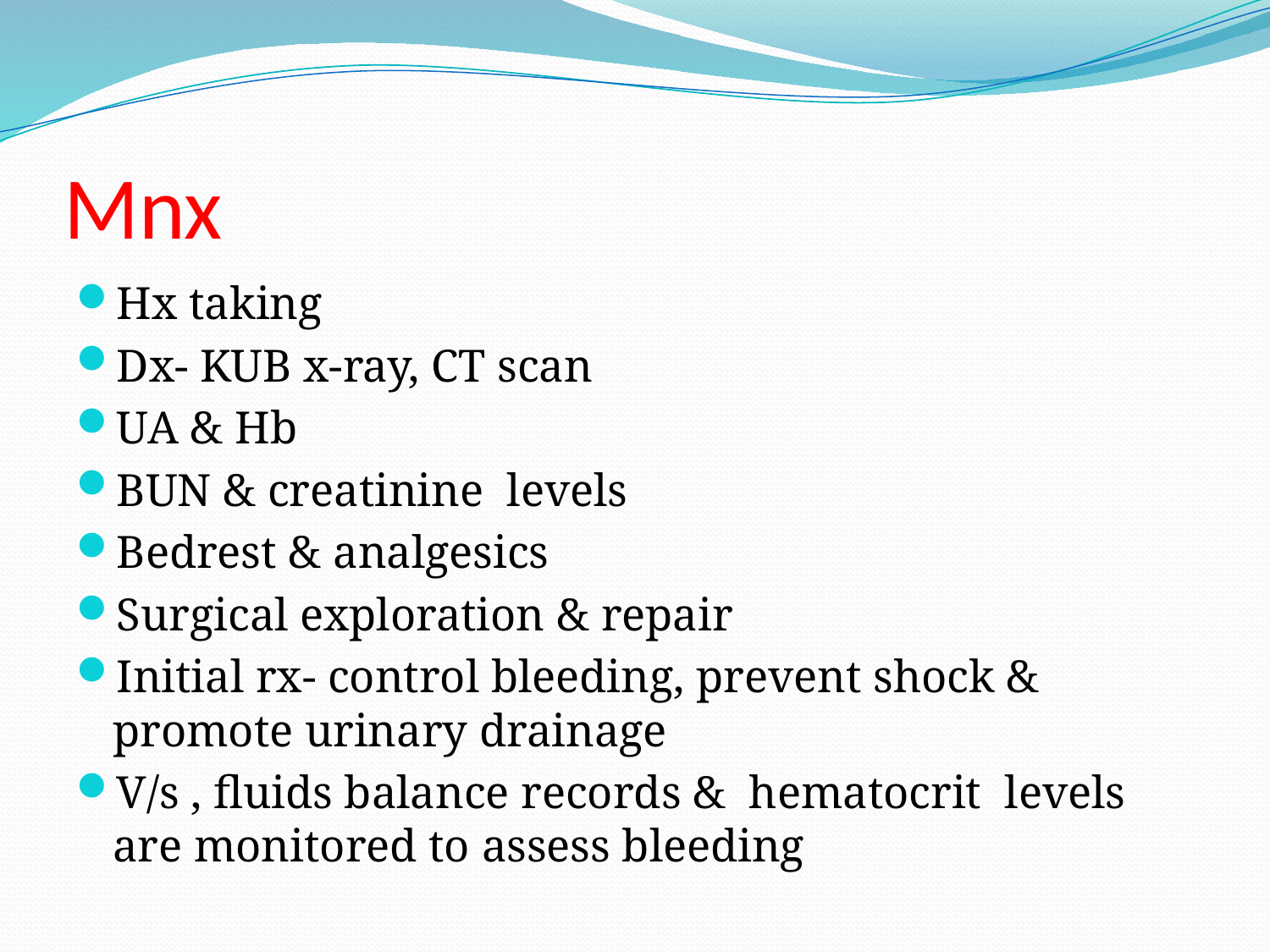

# Mnx
Hx taking
Dx- KUB x-ray, CT scan
UA & Hb
BUN & creatinine  levels
Bedrest & analgesics
Surgical exploration & repair
Initial rx- control bleeding, prevent shock & promote urinary drainage
V/s , fluids balance records &  hematocrit  levels are monitored to assess bleeding